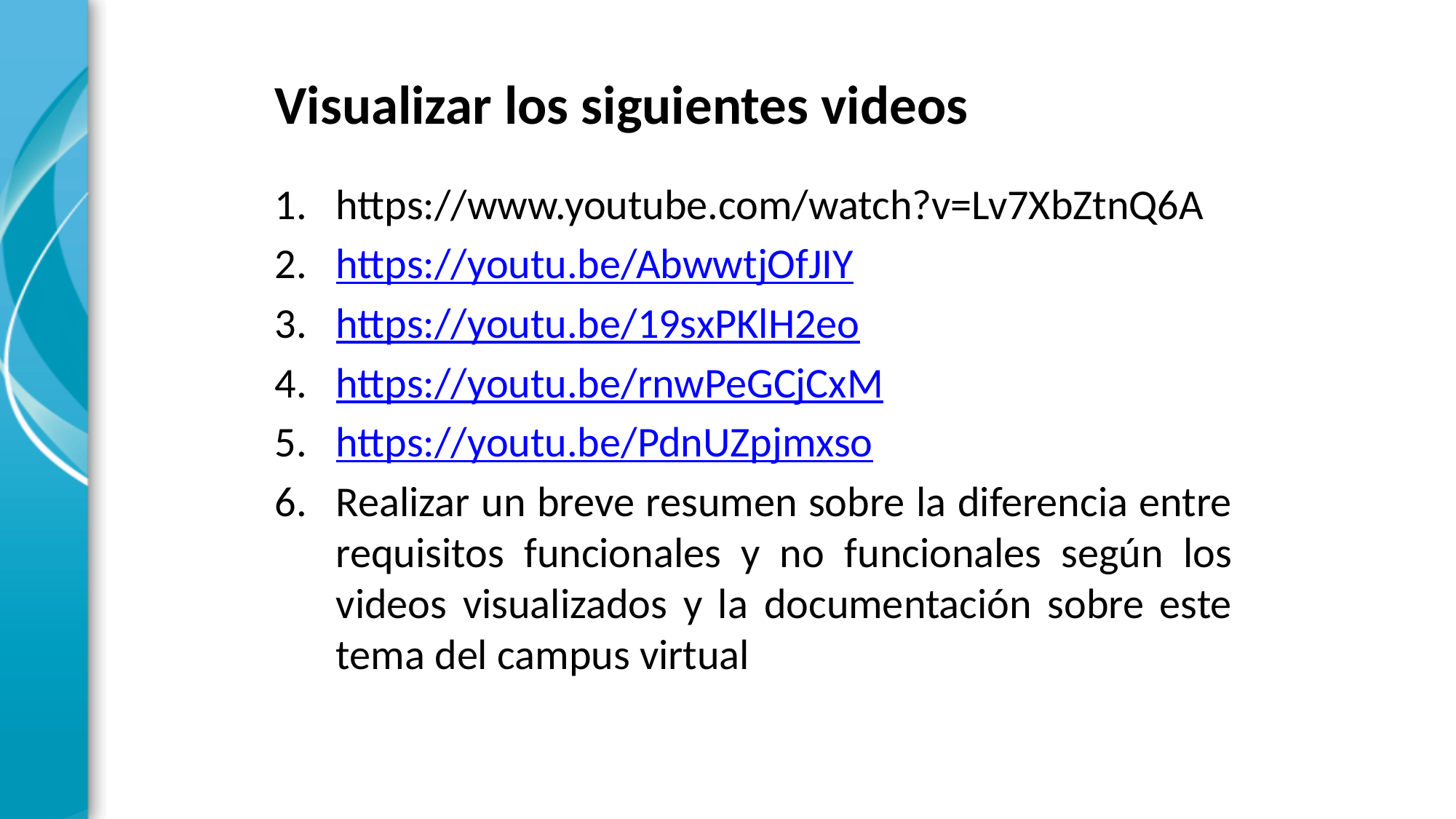

# Visualizar los siguientes videos
https://www.youtube.com/watch?v=Lv7XbZtnQ6A
https://youtu.be/AbwwtjOfJIY
https://youtu.be/19sxPKlH2eo
https://youtu.be/rnwPeGCjCxM
https://youtu.be/PdnUZpjmxso
Realizar un breve resumen sobre la diferencia entre requisitos funcionales y no funcionales según los videos visualizados y la documentación sobre este tema del campus virtual